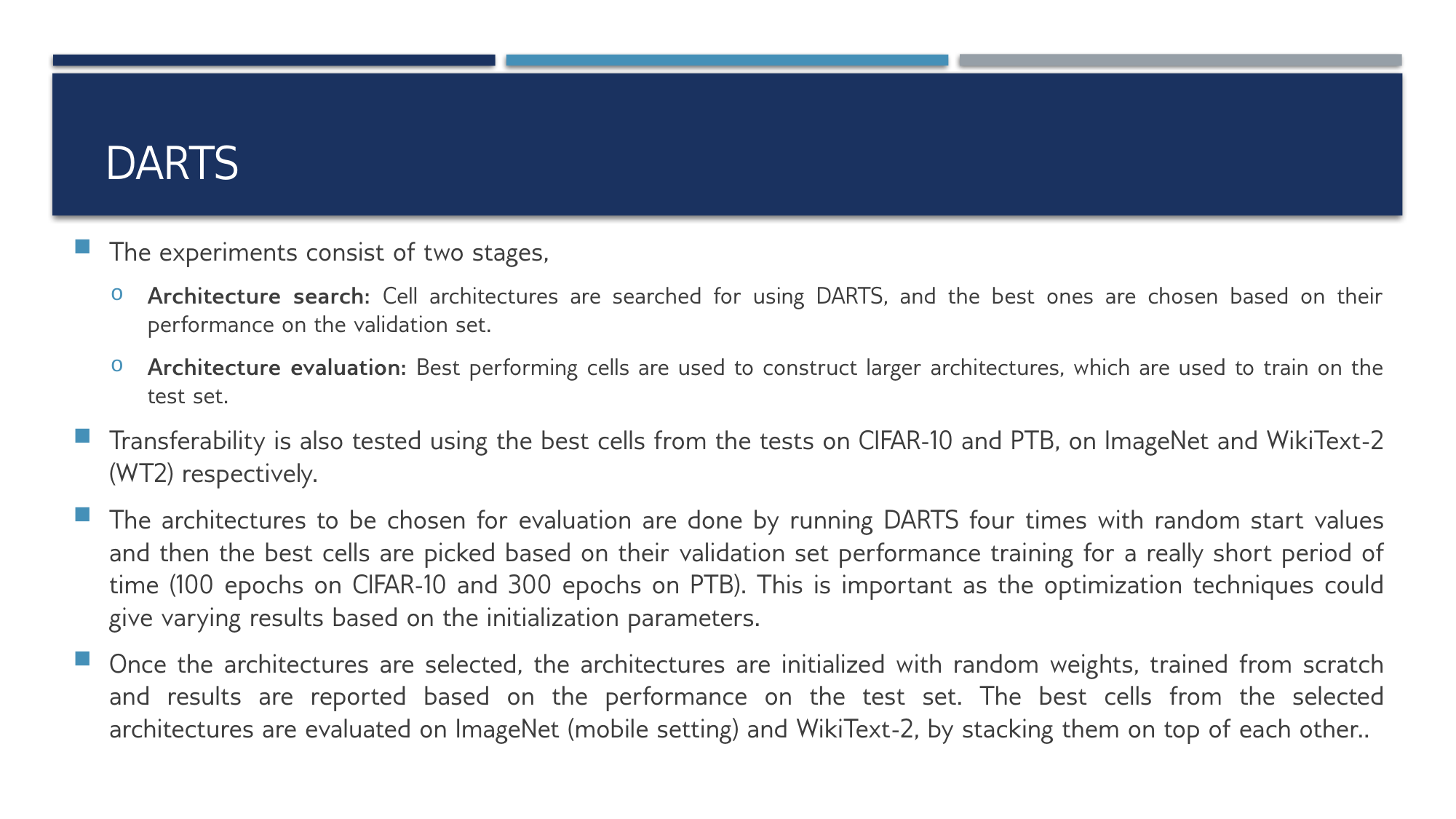

# DARTS
The experiments consist of two stages,
Architecture search: Cell architectures are searched for using DARTS, and the best ones are chosen based on their performance on the validation set.
Architecture evaluation: Best performing cells are used to construct larger architectures, which are used to train on the test set.
Transferability is also tested using the best cells from the tests on CIFAR-10 and PTB, on ImageNet and WikiText-2 (WT2) respectively.
The architectures to be chosen for evaluation are done by running DARTS four times with random start values and then the best cells are picked based on their validation set performance training for a really short period of time (100 epochs on CIFAR-10 and 300 epochs on PTB). This is important as the optimization techniques could give varying results based on the initialization parameters.
Once the architectures are selected, the architectures are initialized with random weights, trained from scratch and results are reported based on the performance on the test set. The best cells from the selected architectures are evaluated on ImageNet (mobile setting) and WikiText-2, by stacking them on top of each other..